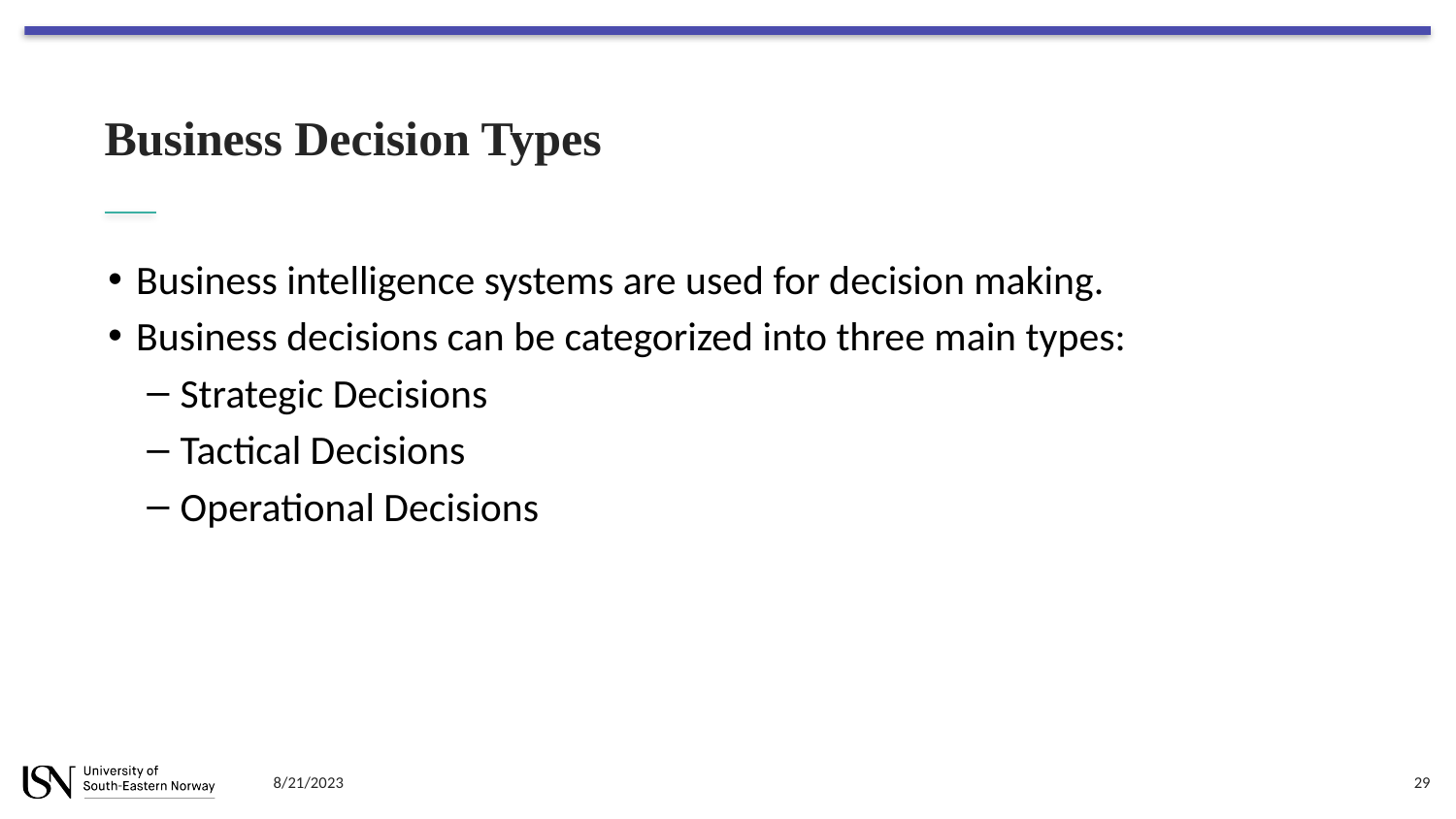

# Business Decision Types
Business intelligence systems are used for decision making.
Business decisions can be categorized into three main types:
Strategic Decisions
Tactical Decisions
Operational Decisions
8/21/2023
29